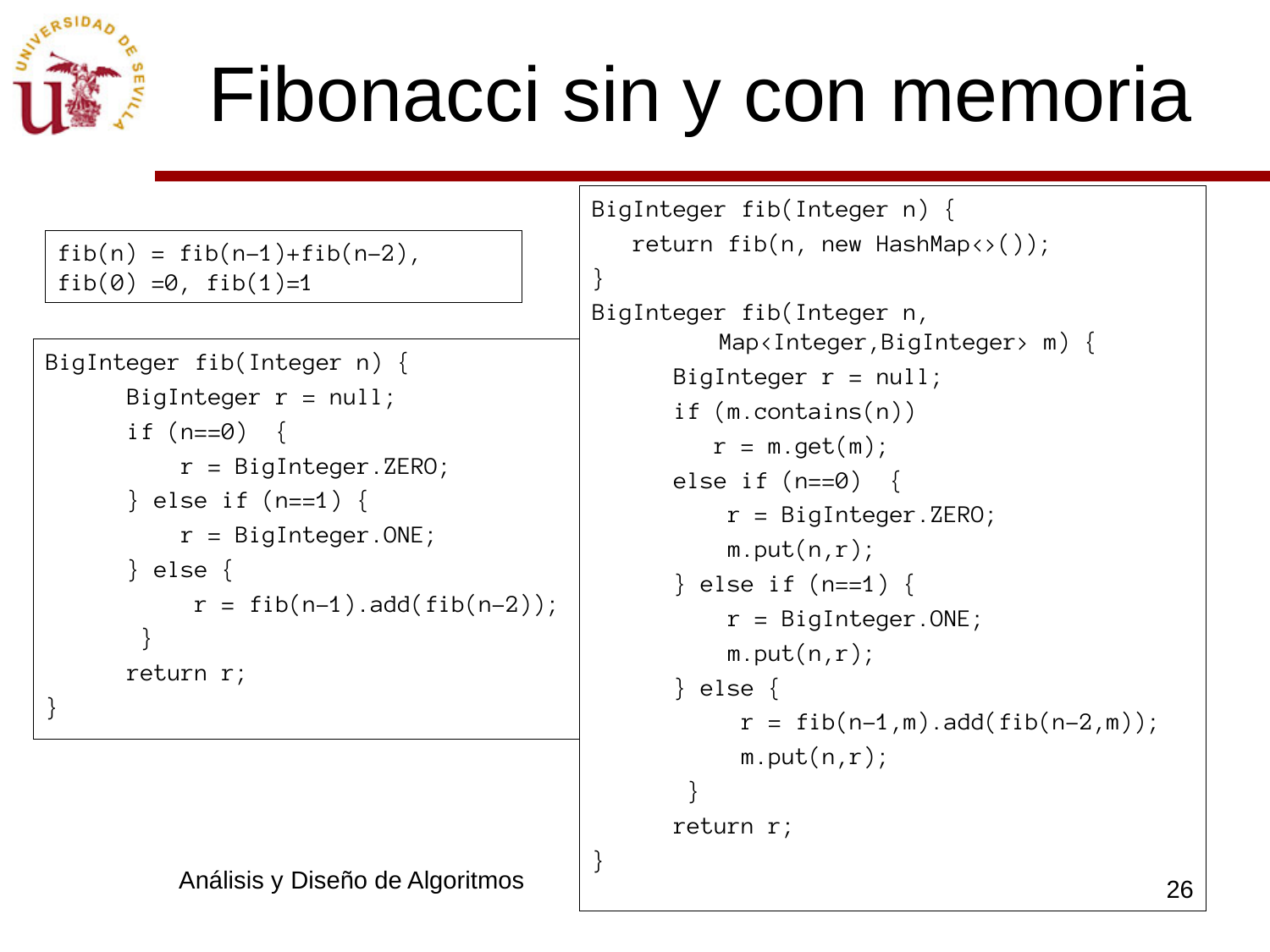

# Fibonacci sin y con memoria
BigInteger fib(Integer n) {
   return fib(n, new HashMap<>());
}
BigInteger fib(Integer n,  			Map<Integer,BigInteger> m) {
      BigInteger r = null;
      if (m.contains(n))
         r = m.get(m);
      else if (n==0)  {
          r = BigInteger.ZERO;
          m.put(n,r);
      } else if (n==1) {
          r = BigInteger.ONE;
          m.put(n,r);
      } else {
           r = fib(n-1,m).add(fib(n-2,m));
           m.put(n,r);
       }
      return r;
}

fib(n) = fib(n-1)+fib(n-2),
fib(0) =0, fib(1)=1
BigInteger fib(Integer n) {
      BigInteger r = null;
      if (n==0)  {
          r = BigInteger.ZERO;
      } else if (n==1) {
          r = BigInteger.ONE;
      } else {
           r = fib(n-1).add(fib(n-2));
       }
      return r;
}
Análisis y Diseño de Algoritmos
26